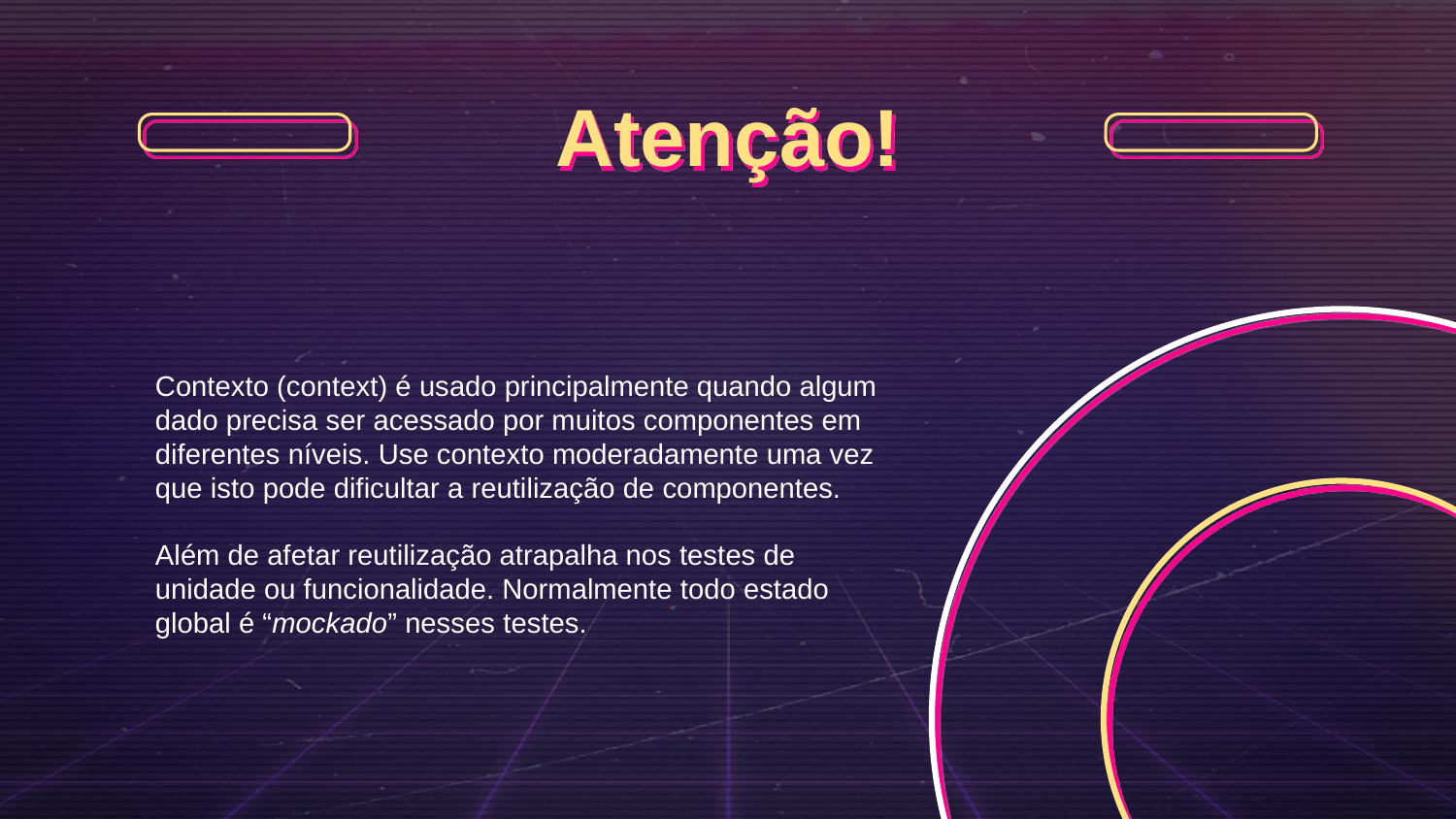

# Atenção!
Contexto (context) é usado principalmente quando algum dado precisa ser acessado por muitos componentes em diferentes níveis. Use contexto moderadamente uma vez que isto pode dificultar a reutilização de componentes.

Além de afetar reutilização atrapalha nos testes de unidade ou funcionalidade. Normalmente todo estado global é “mockado” nesses testes.